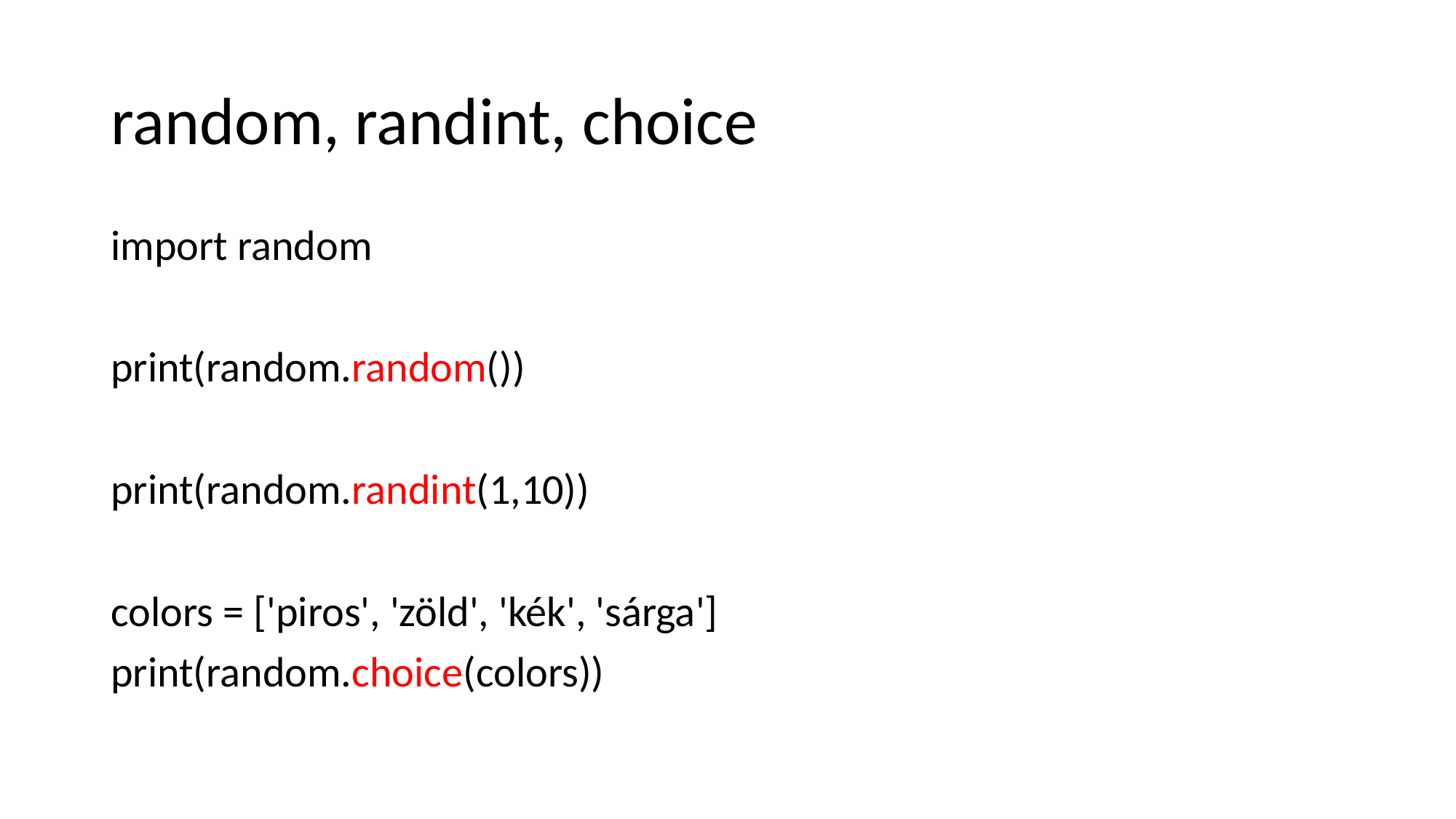

# random, randint, choice
import random

print(random.random())

print(random.randint(1,10))

colors = ['piros', 'zöld', 'kék', 'sárga']
print(random.choice(colors))